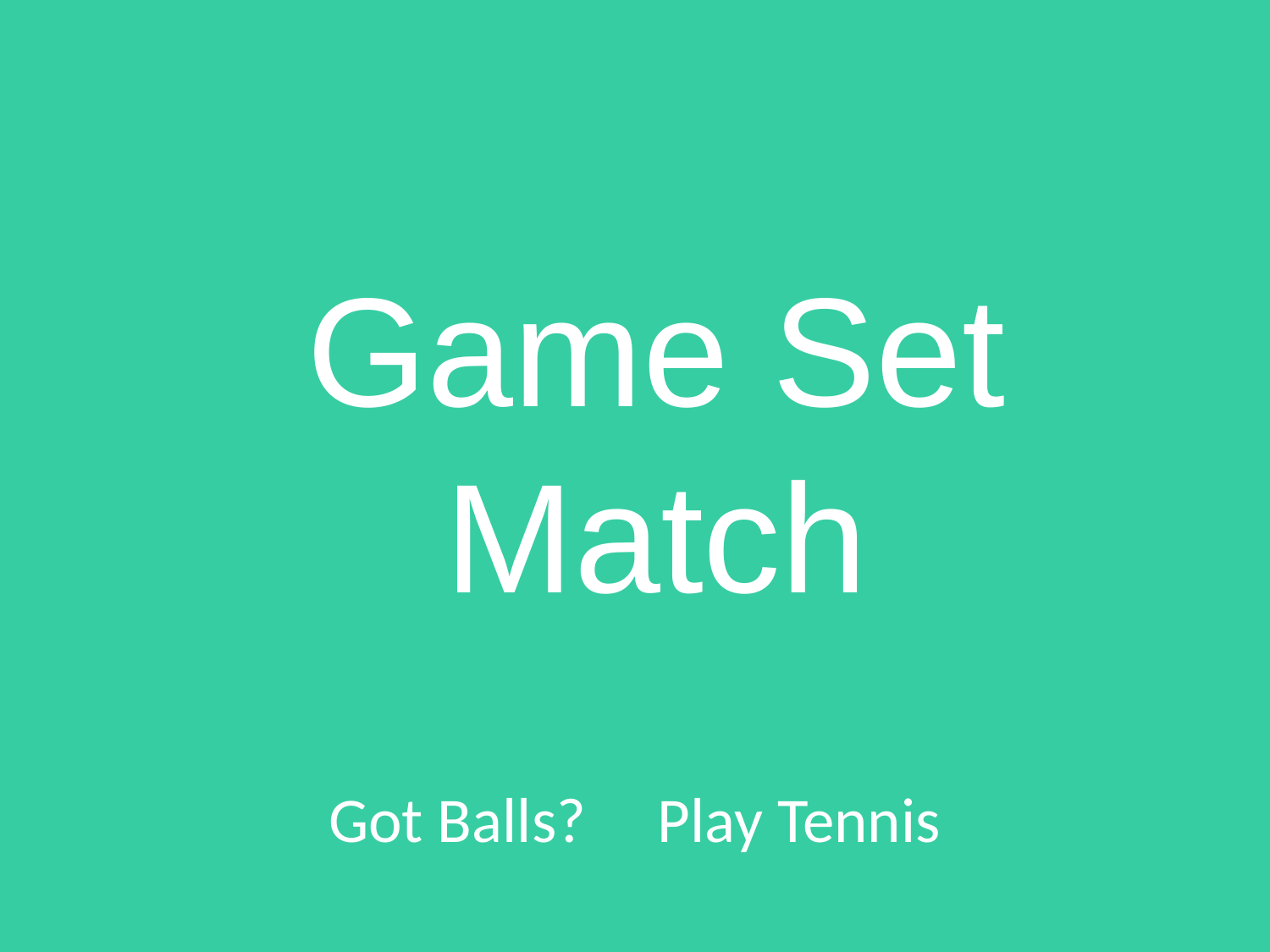

# Game Set Match
Got Balls?     Play Tennis